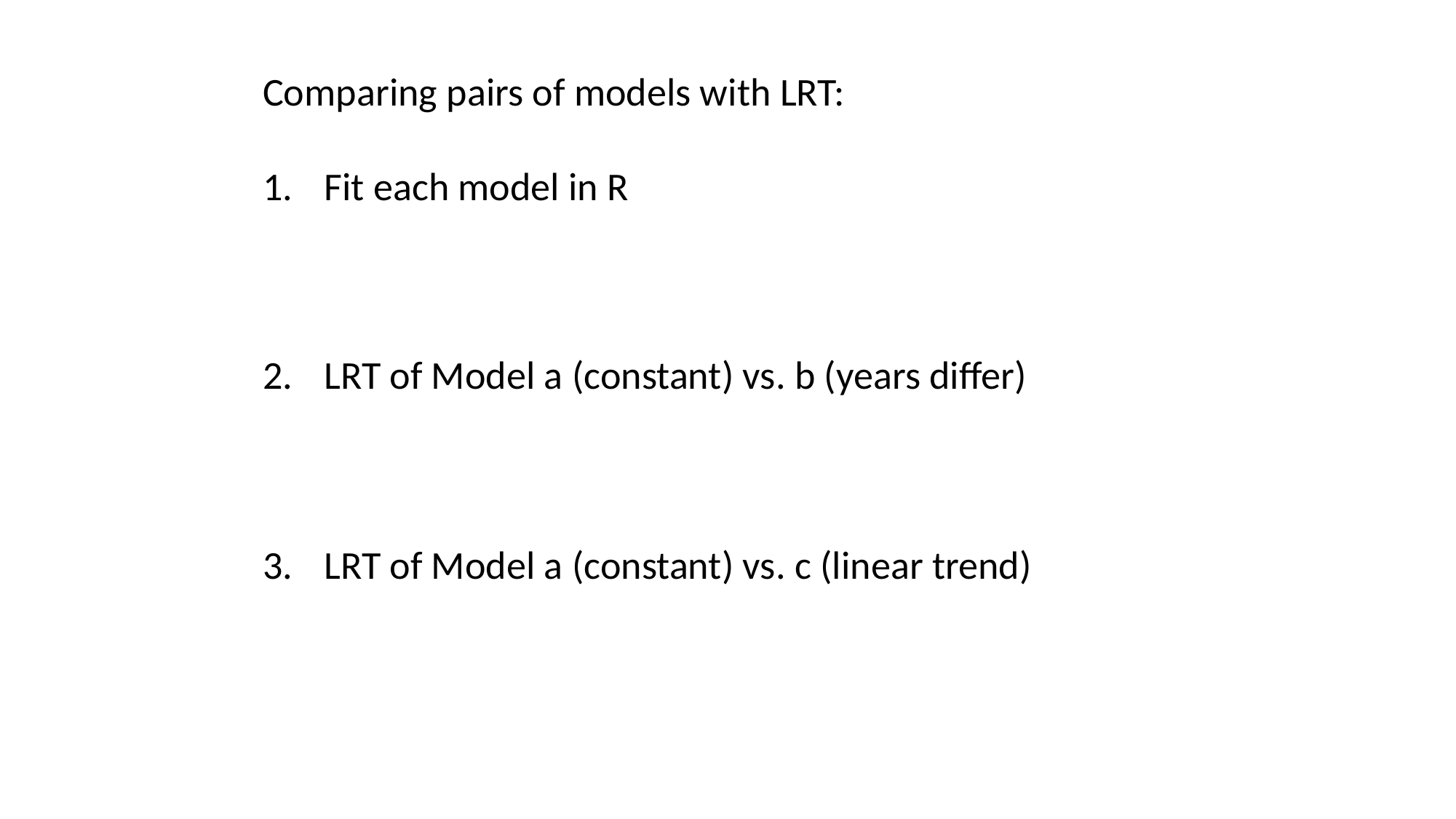

Comparing pairs of models with LRT:

Fit each model in R

LRT of Model a (constant) vs. b (years differ)

LRT of Model a (constant) vs. c (linear trend)